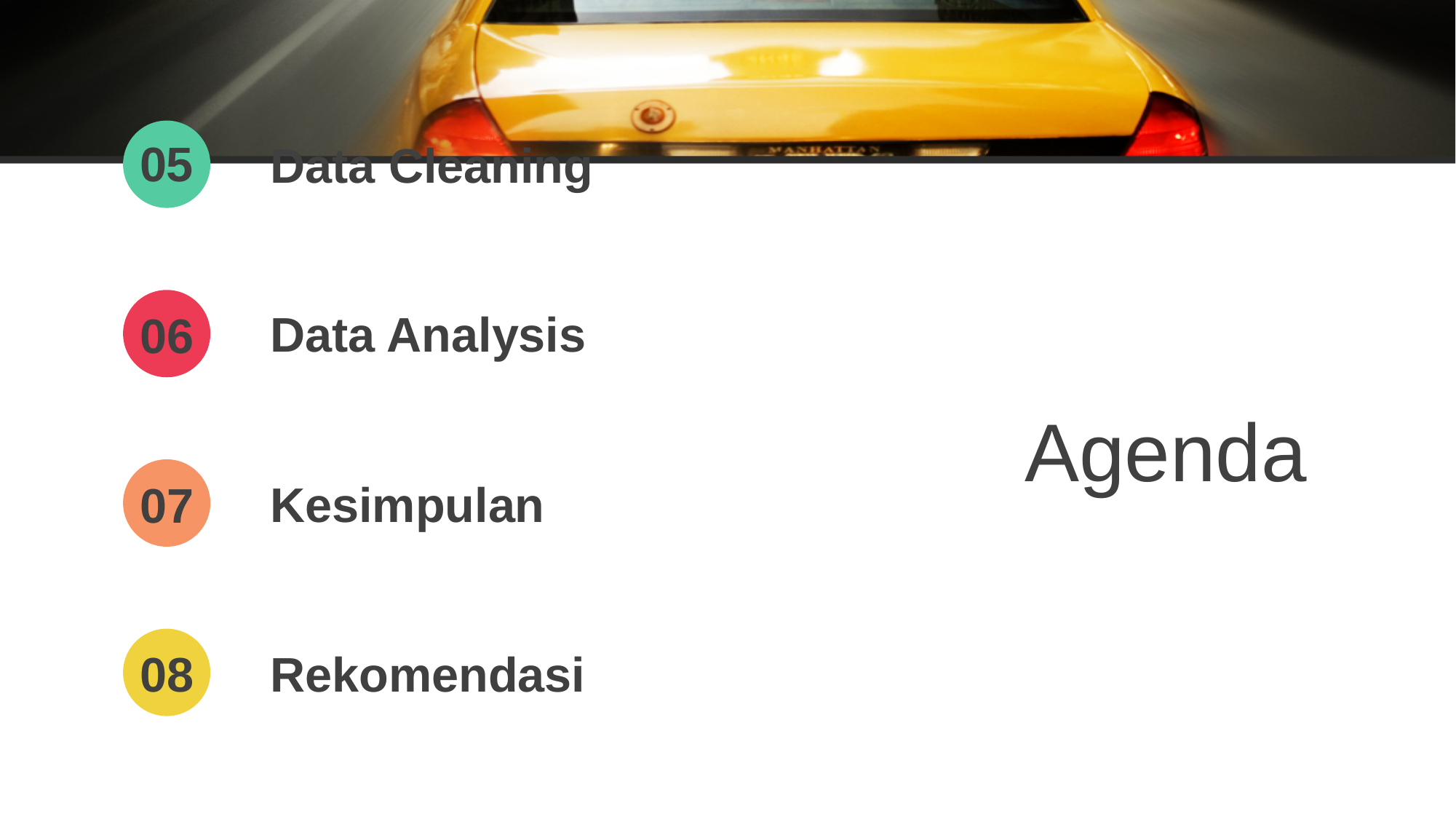

05
Data Cleaning

Data Analysis
06
Agenda

Kesimpulan
07

08
Rekomendasi